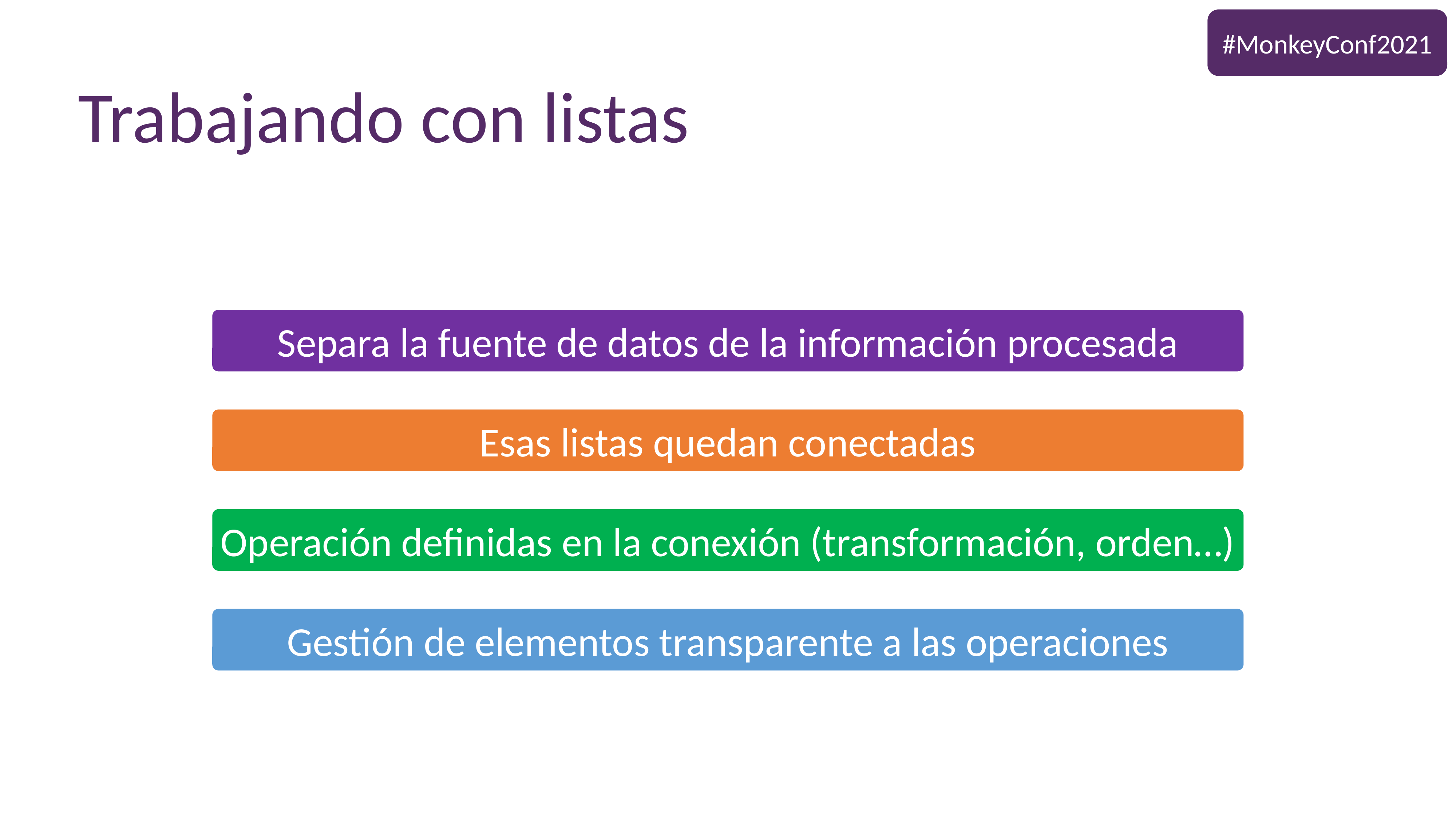

#MonkeyConf2021

# Trabajando con listas
Separa la fuente de datos de la información procesada
Esas listas quedan conectadas
Operación definidas en la conexión (transformación, orden…)
Gestión de elementos transparente a las operaciones